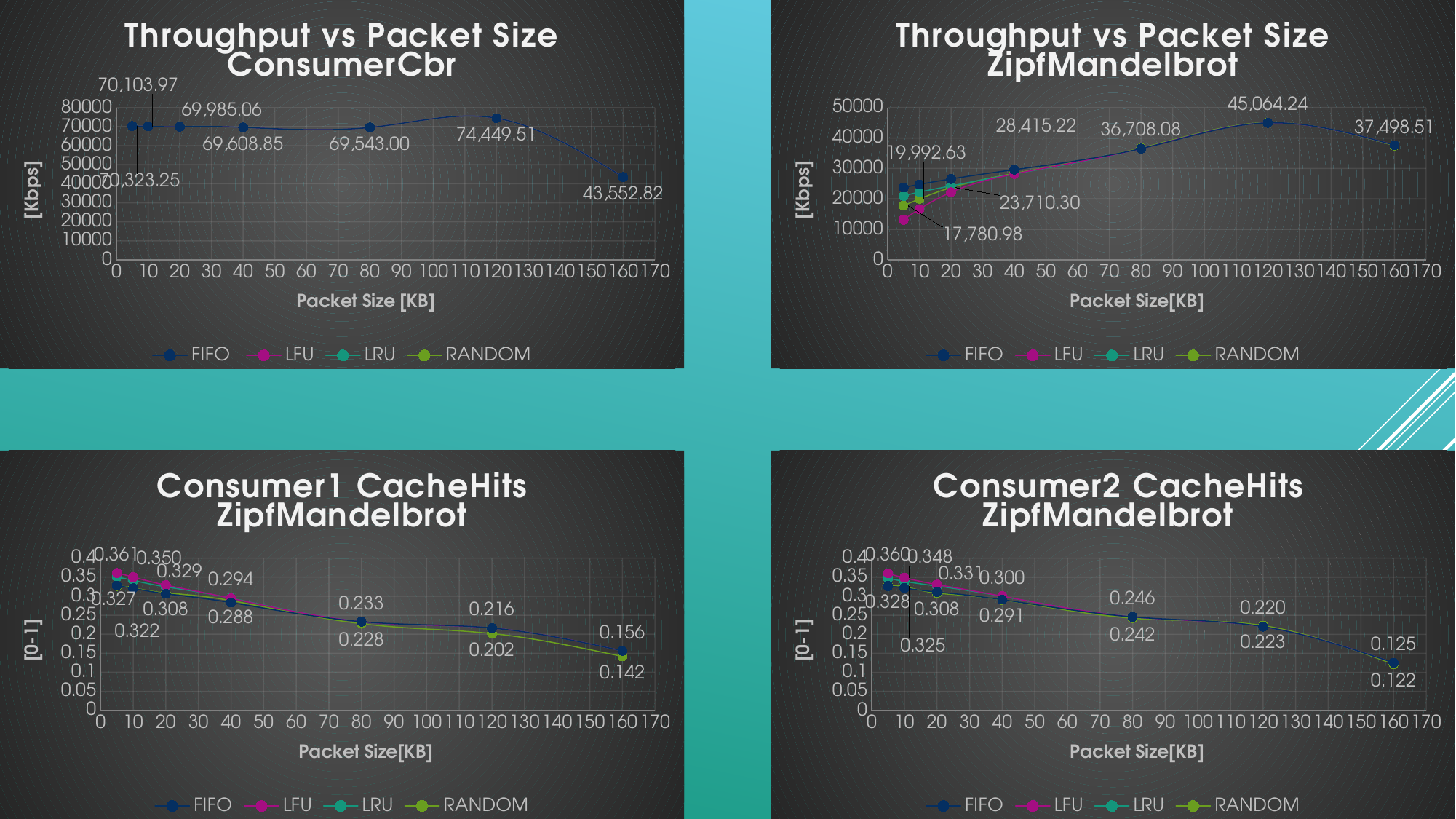

### Chart: Throughput vs Packet Size
ZipfMandelbrot

| Category | FIFO | LFU | LRU | RANDOM |
|---|---|---|---|---|

### Chart: Throughput vs Packet Size
ConsumerCbr

| Category | FIFO  | LFU | LRU | RANDOM |
|---|---|---|---|---|

### Chart: Consumer1 CacheHits
ZipfMandelbrot

| Category | FIFO | LFU | LRU | RANDOM |
|---|---|---|---|---|

### Chart:  Consumer2 CacheHits
ZipfMandelbrot

| Category | FIFO | LFU | LRU | RANDOM |
|---|---|---|---|---|
11